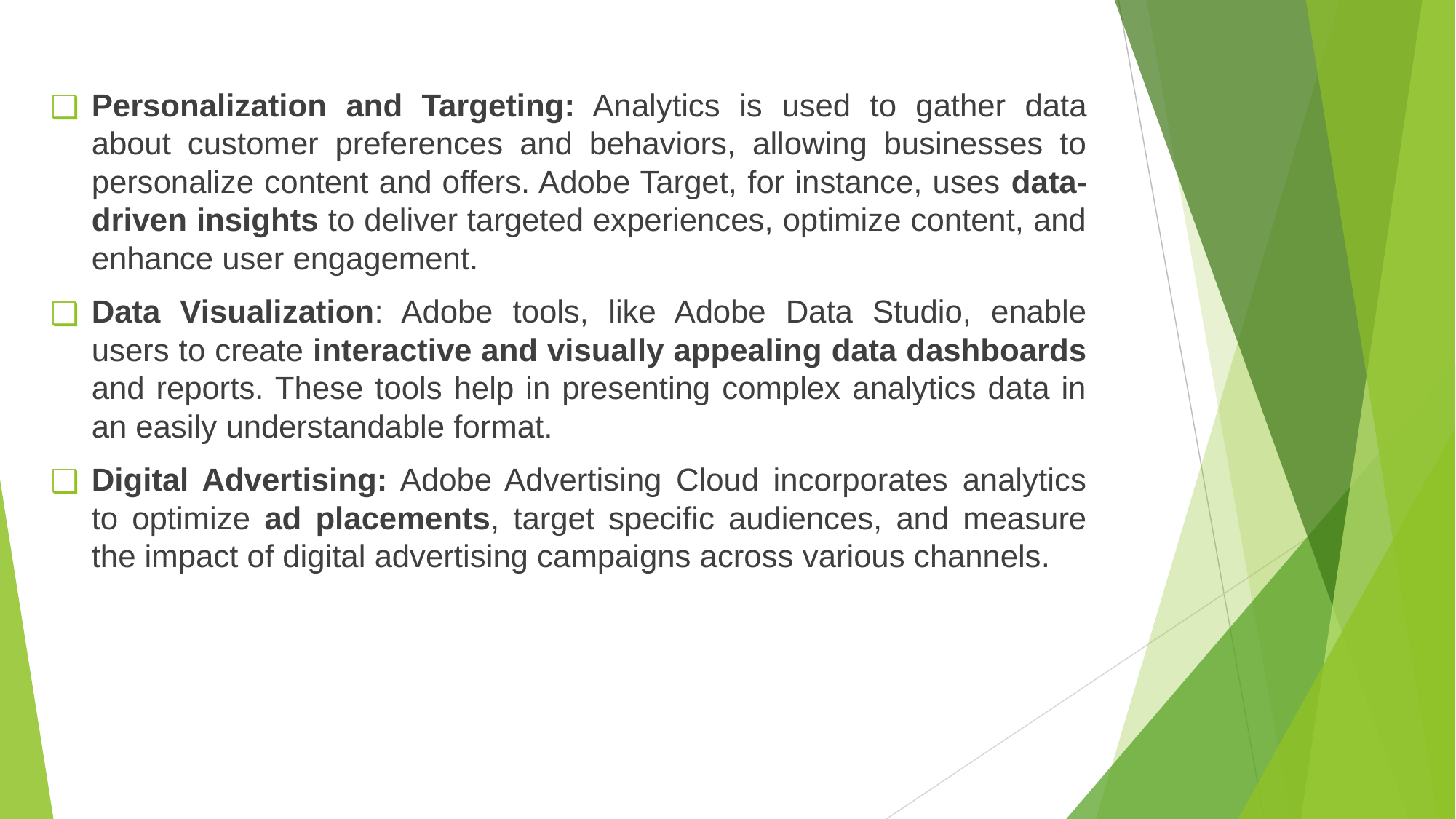

Personalization and Targeting: Analytics is used to gather data about customer preferences and behaviors, allowing businesses to personalize content and offers. Adobe Target, for instance, uses data-driven insights to deliver targeted experiences, optimize content, and enhance user engagement.
Data Visualization: Adobe tools, like Adobe Data Studio, enable users to create interactive and visually appealing data dashboards and reports. These tools help in presenting complex analytics data in an easily understandable format.
Digital Advertising: Adobe Advertising Cloud incorporates analytics to optimize ad placements, target specific audiences, and measure the impact of digital advertising campaigns across various channels.